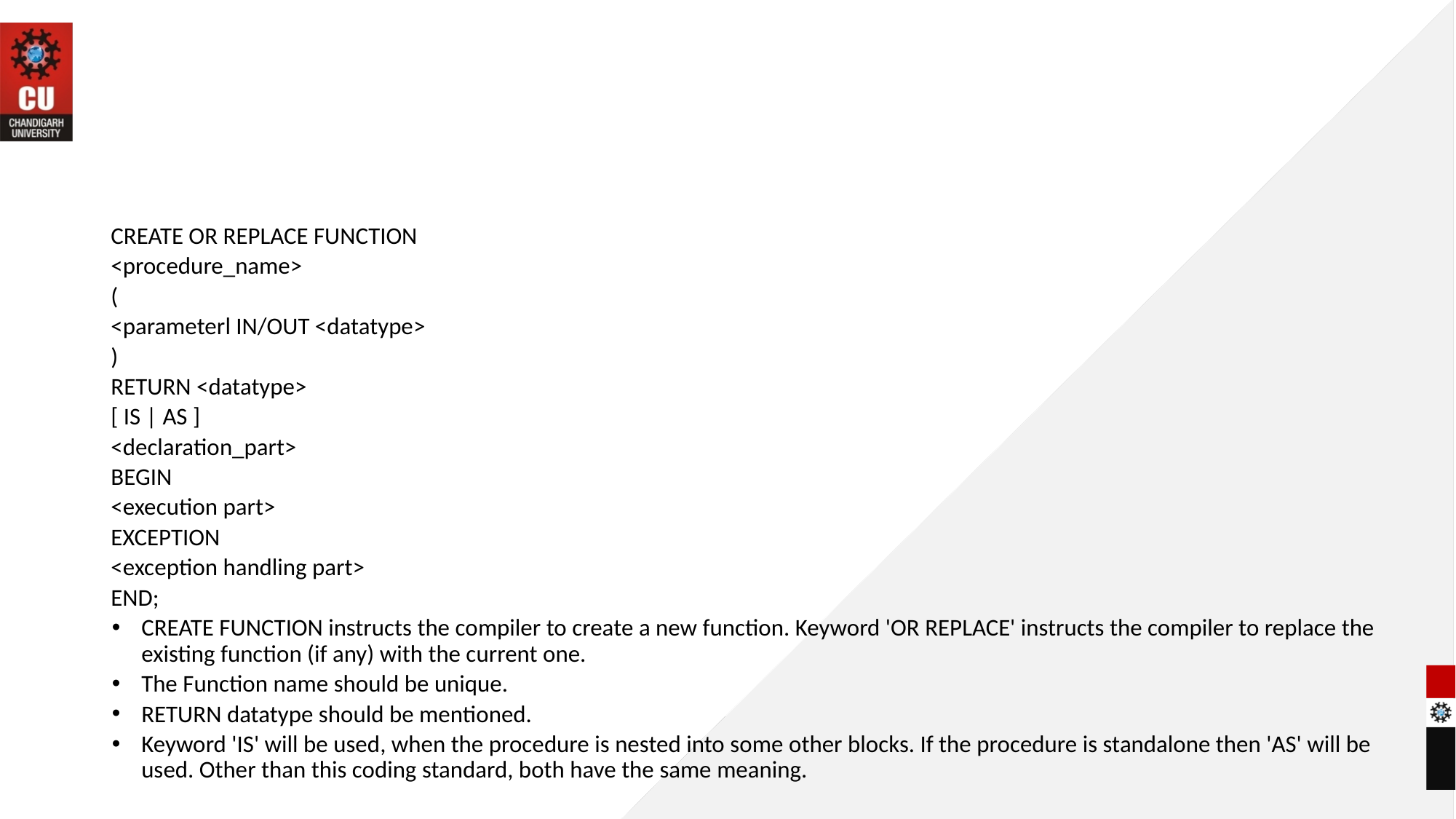

#
CREATE OR REPLACE FUNCTION
<procedure_name>
(
<parameterl IN/OUT <datatype>
)
RETURN <datatype>
[ IS | AS ]
<declaration_part>
BEGIN
<execution part>
EXCEPTION
<exception handling part>
END;
CREATE FUNCTION instructs the compiler to create a new function. Keyword 'OR REPLACE' instructs the compiler to replace the existing function (if any) with the current one.
The Function name should be unique.
RETURN datatype should be mentioned.
Keyword 'IS' will be used, when the procedure is nested into some other blocks. If the procedure is standalone then 'AS' will be used. Other than this coding standard, both have the same meaning.